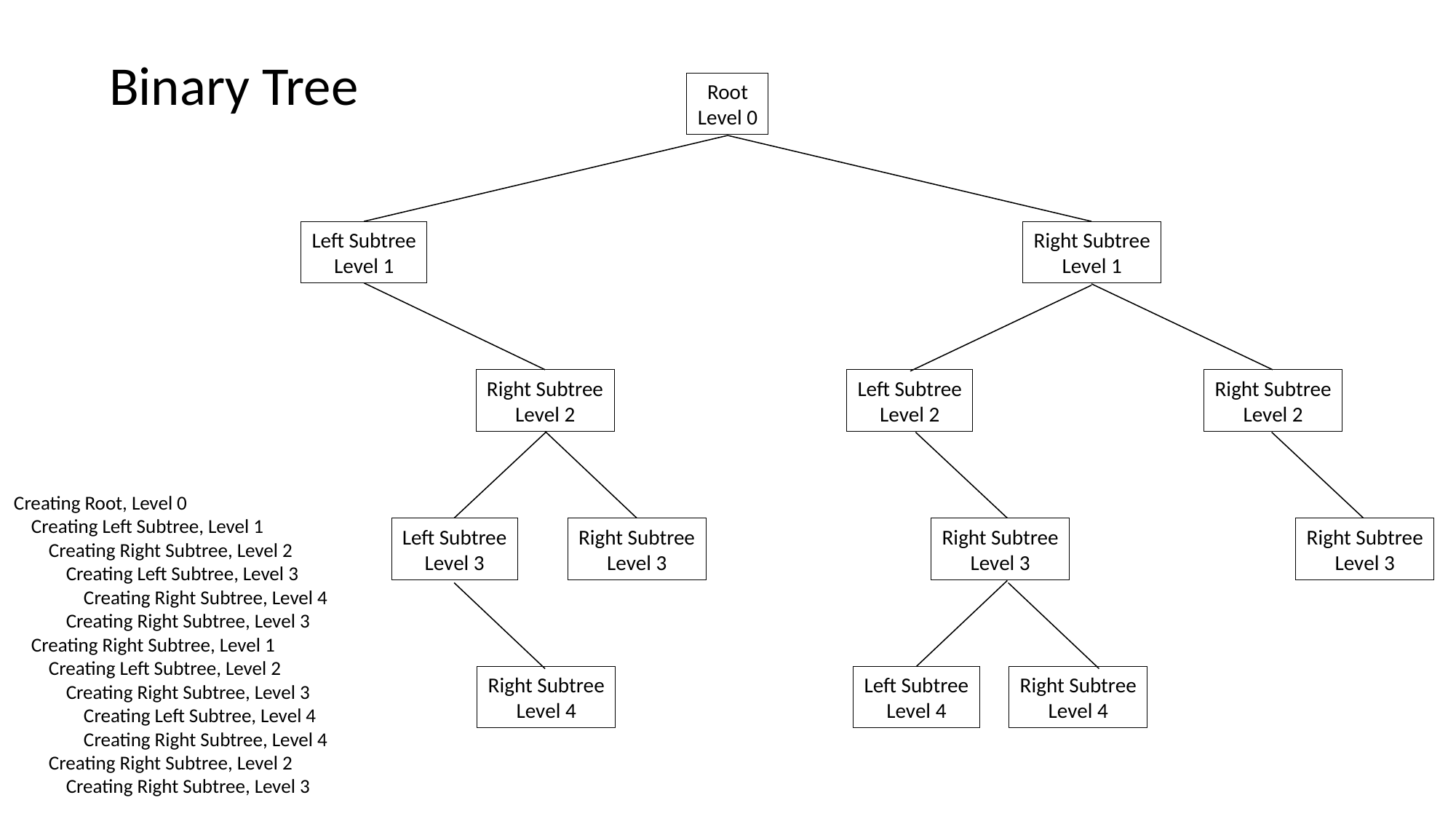

# Binary Tree
Root
Level 0
Level 1
Left Subtree
Level 1
Right Subtree
Level 1
Level 2
Right Subtree
Level 2
Left Subtree
Level 2
Right Subtree
Level 2
Creating Root, Level 0
    Creating Left Subtree, Level 1
        Creating Right Subtree, Level 2
            Creating Left Subtree, Level 3
                Creating Right Subtree, Level 4
            Creating Right Subtree, Level 3
    Creating Right Subtree, Level 1
        Creating Left Subtree, Level 2
            Creating Right Subtree, Level 3
                Creating Left Subtree, Level 4
                Creating Right Subtree, Level 4
        Creating Right Subtree, Level 2
            Creating Right Subtree, Level 3
Level 3
Left Subtree
Level 3
Right Subtree
Level 3
Right Subtree
Level 3
Right Subtree
Level 3
Level 4
Right Subtree
Level 4
Left Subtree
Level 4
Right Subtree
Level 4